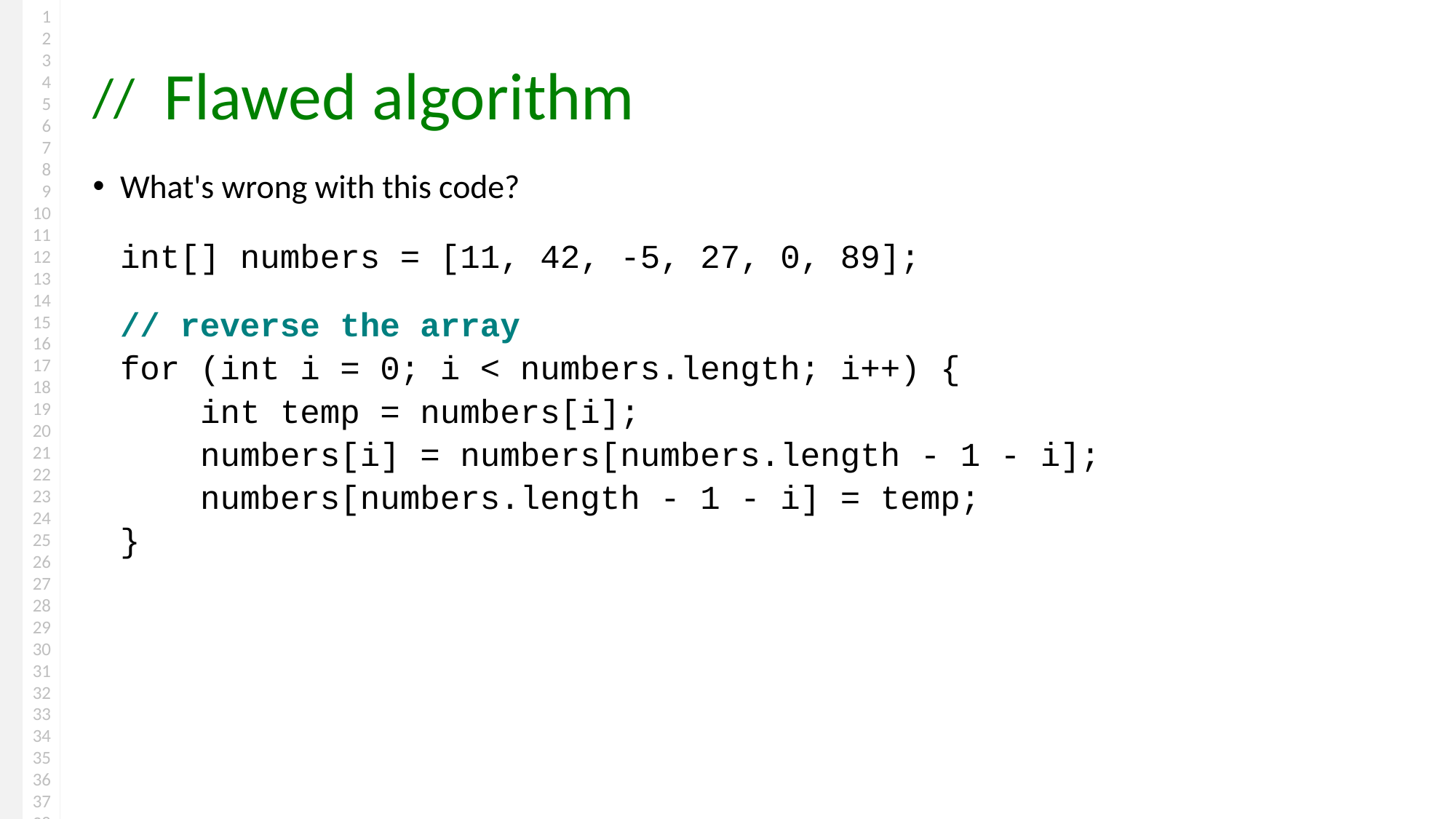

# Flawed algorithm
What's wrong with this code?

	int[] numbers = [11, 42, -5, 27, 0, 89];

	// reverse the array
	for (int i = 0; i < numbers.length; i++) {
	    int temp = numbers[i];
	    numbers[i] = numbers[numbers.length - 1 - i];
	    numbers[numbers.length - 1 - i] = temp;
	}